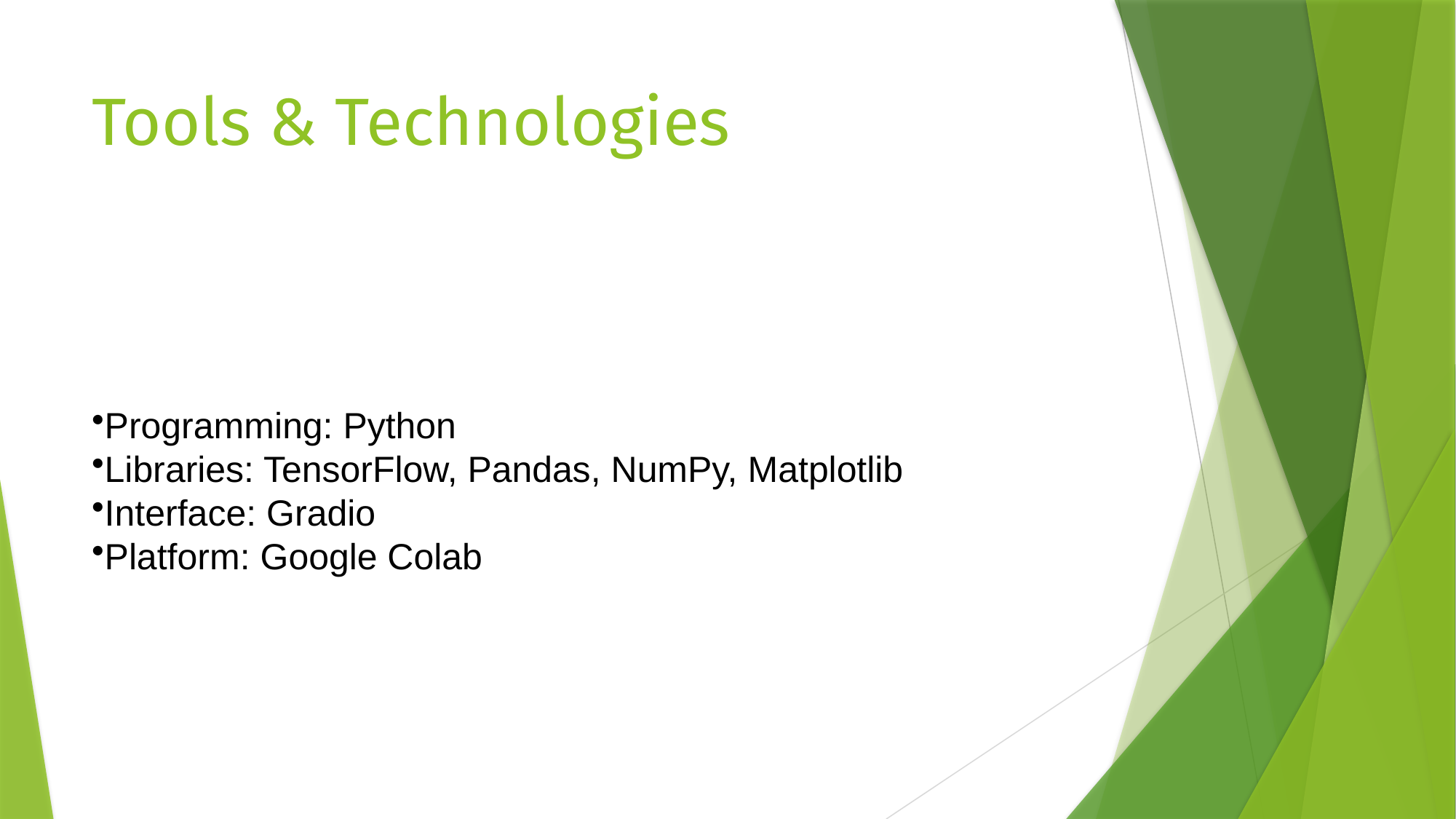

# Tools & Technologies
Programming: Python
Libraries: TensorFlow, Pandas, NumPy, Matplotlib
Interface: Gradio
Platform: Google Colab